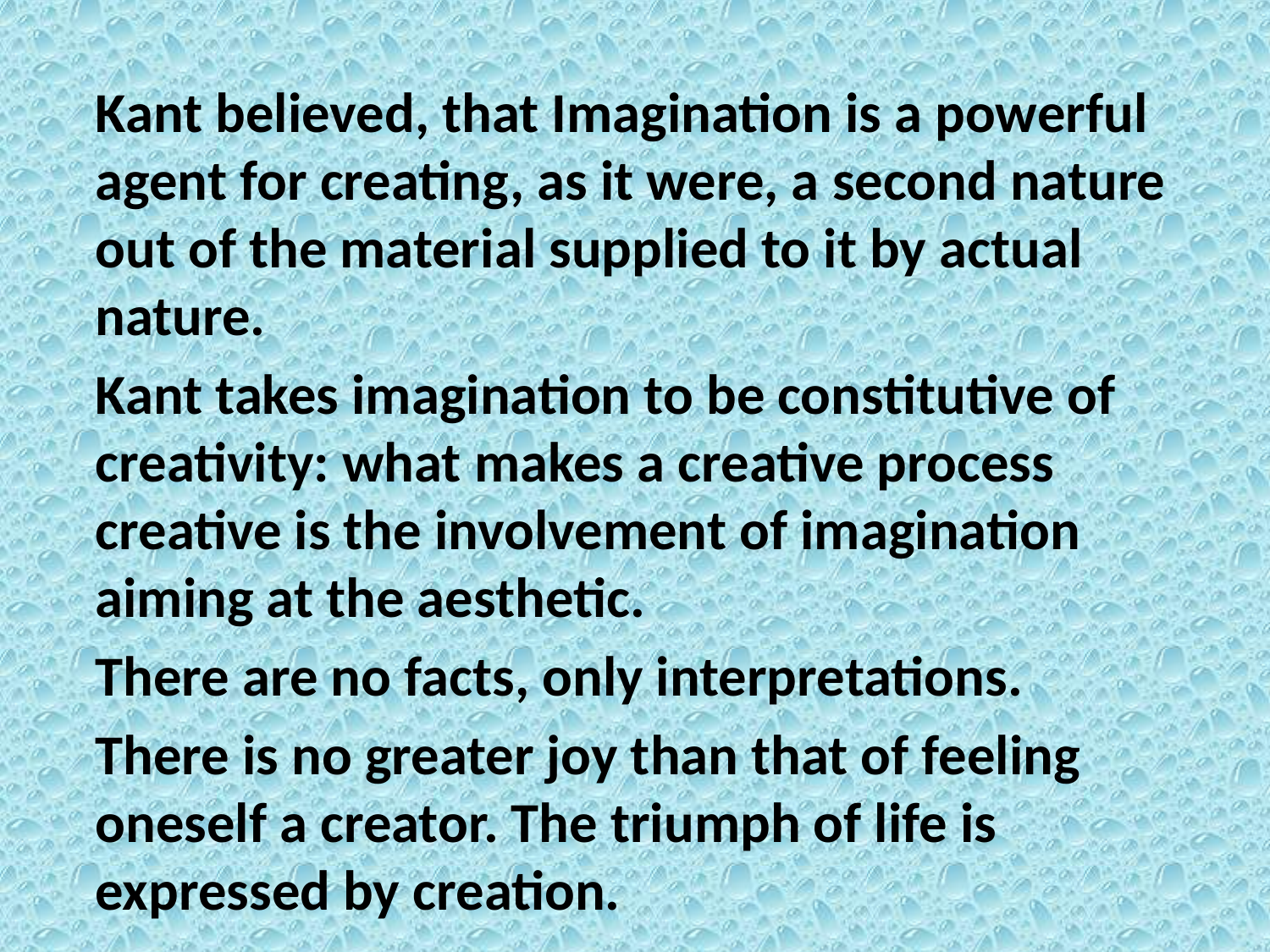

Kant believed, that Imagination is a powerful agent for creating, as it were, a second nature out of the material supplied to it by actual nature.
Kant takes imagination to be constitutive of creativity: what makes a creative process creative is the involvement of imagination aiming at the aesthetic.
There are no facts, only interpretations.
There is no greater joy than that of feeling oneself a creator. The triumph of life is expressed by creation.